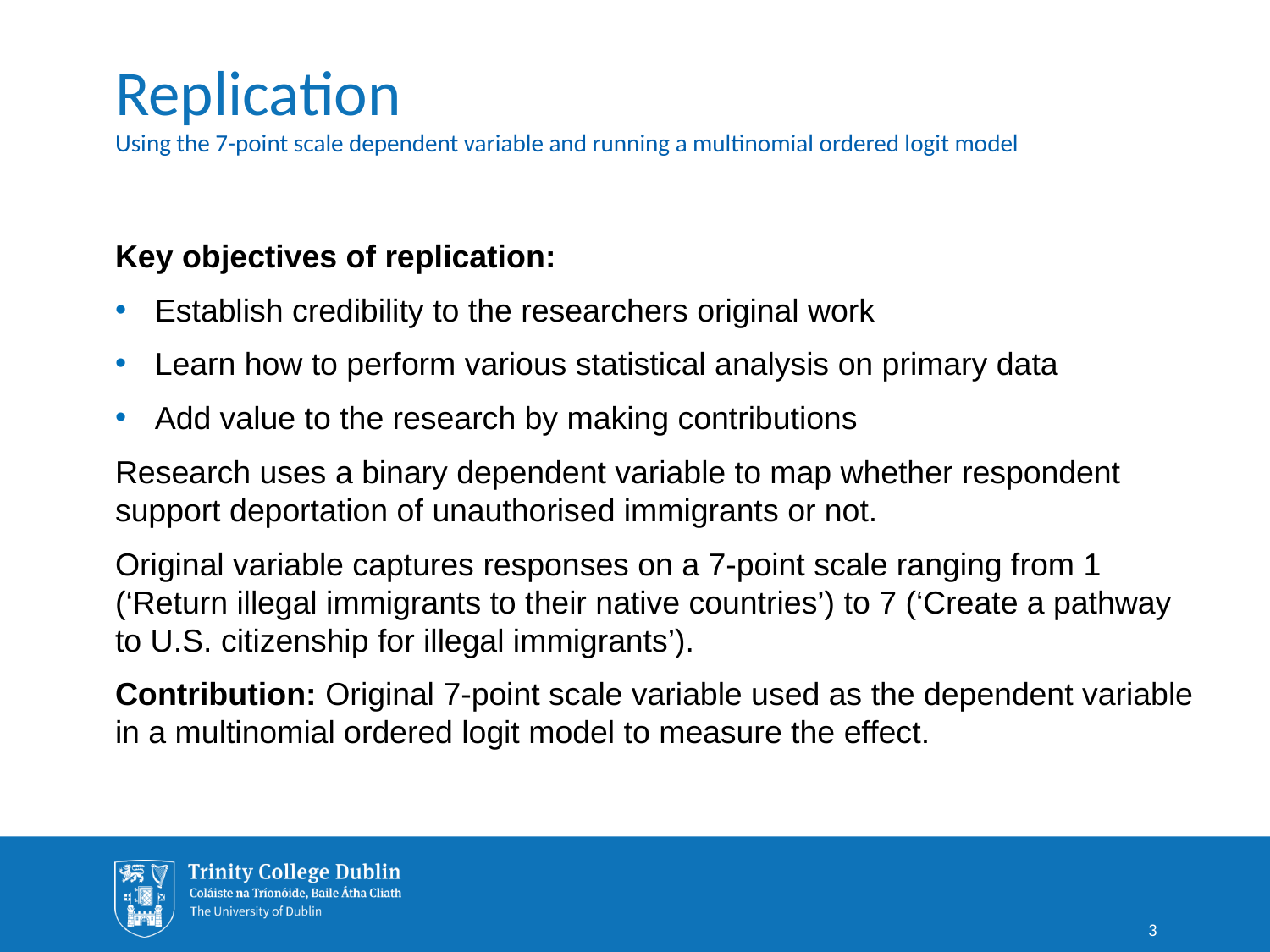

# Replication
Using the 7-point scale dependent variable and running a multinomial ordered logit model
Key objectives of replication:
Establish credibility to the researchers original work
Learn how to perform various statistical analysis on primary data
Add value to the research by making contributions
Research uses a binary dependent variable to map whether respondent support deportation of unauthorised immigrants or not.
Original variable captures responses on a 7-point scale ranging from 1 (‘Return illegal immigrants to their native countries’) to 7 (‘Create a pathway to U.S. citizenship for illegal immigrants’).
Contribution: Original 7-point scale variable used as the dependent variable in a multinomial ordered logit model to measure the effect.